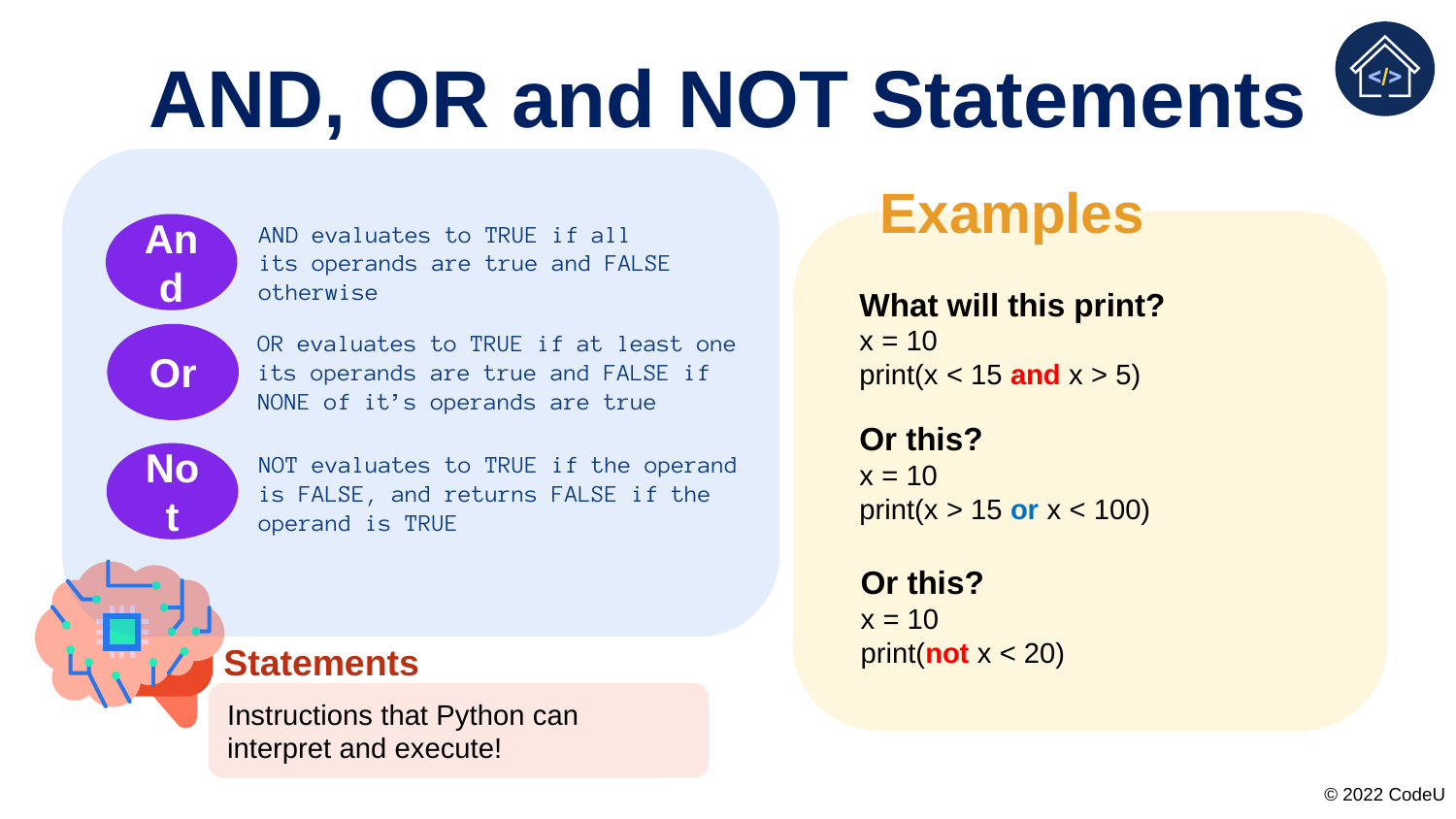

# AND, OR and NOT Statements

Examples

And
AND evaluates to TRUE if all its operands are true and FALSE otherwise
What will this print?
x = 10
print(x < 15 and x > 5)
Or
OR evaluates to TRUE if at least one its operands are true and FALSE if NONE of it’s operands are true
Or this?
x = 10
print(x > 15 or x < 100)
Not
NOT evaluates to TRUE if the operand is FALSE, and returns FALSE if the operand is TRUE
Or this?
x = 10
print(not x < 20)

Statements
Instructions that Python can interpret and execute!